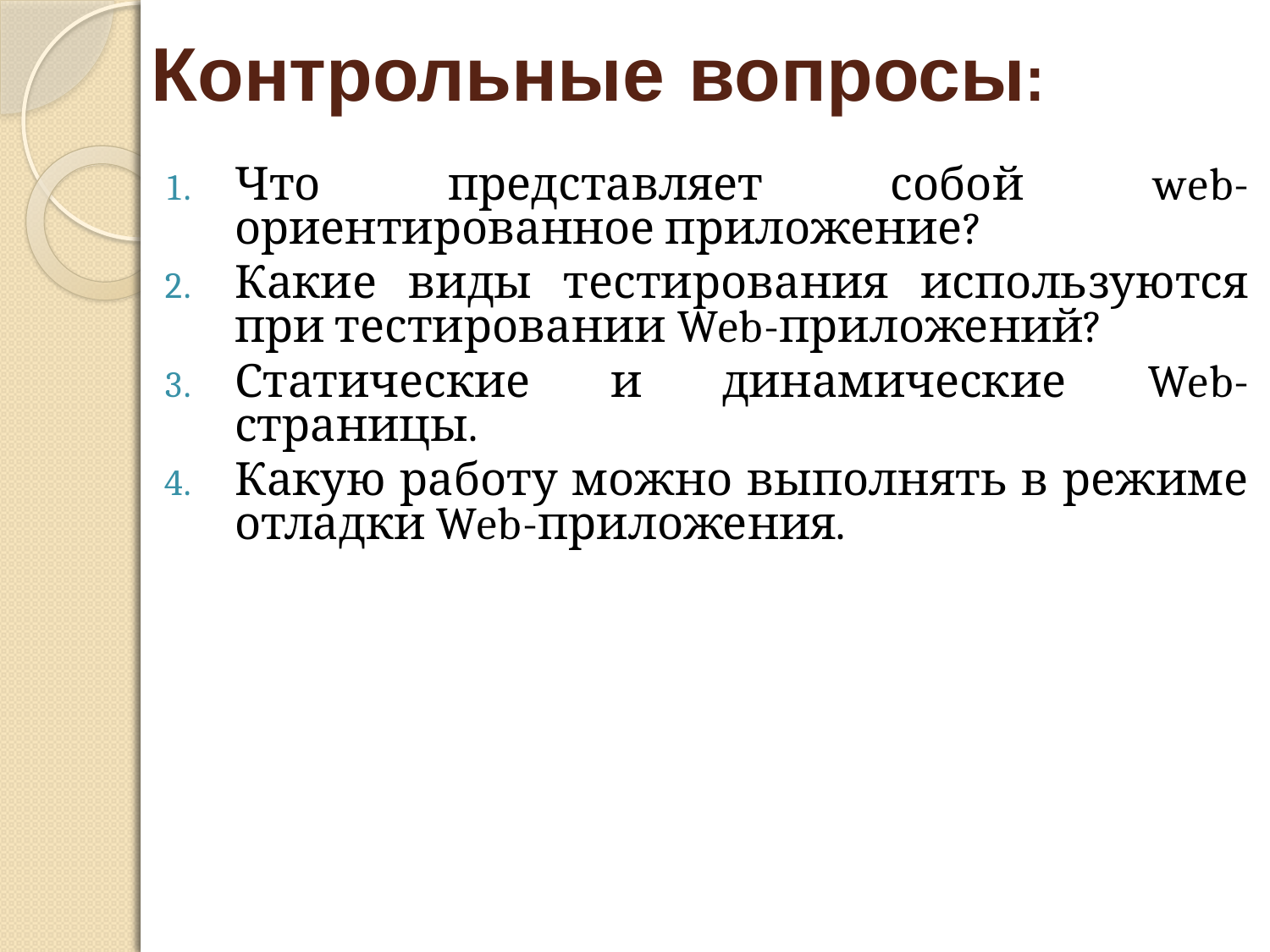

Контрольные вопросы:
Что представляет собой web-ориентированное приложение?
Какие виды тестирования используются при тестировании Web-приложений?
Статические и динамические Web-страницы.
Какую работу можно выполнять в режиме отладки Web-приложения.